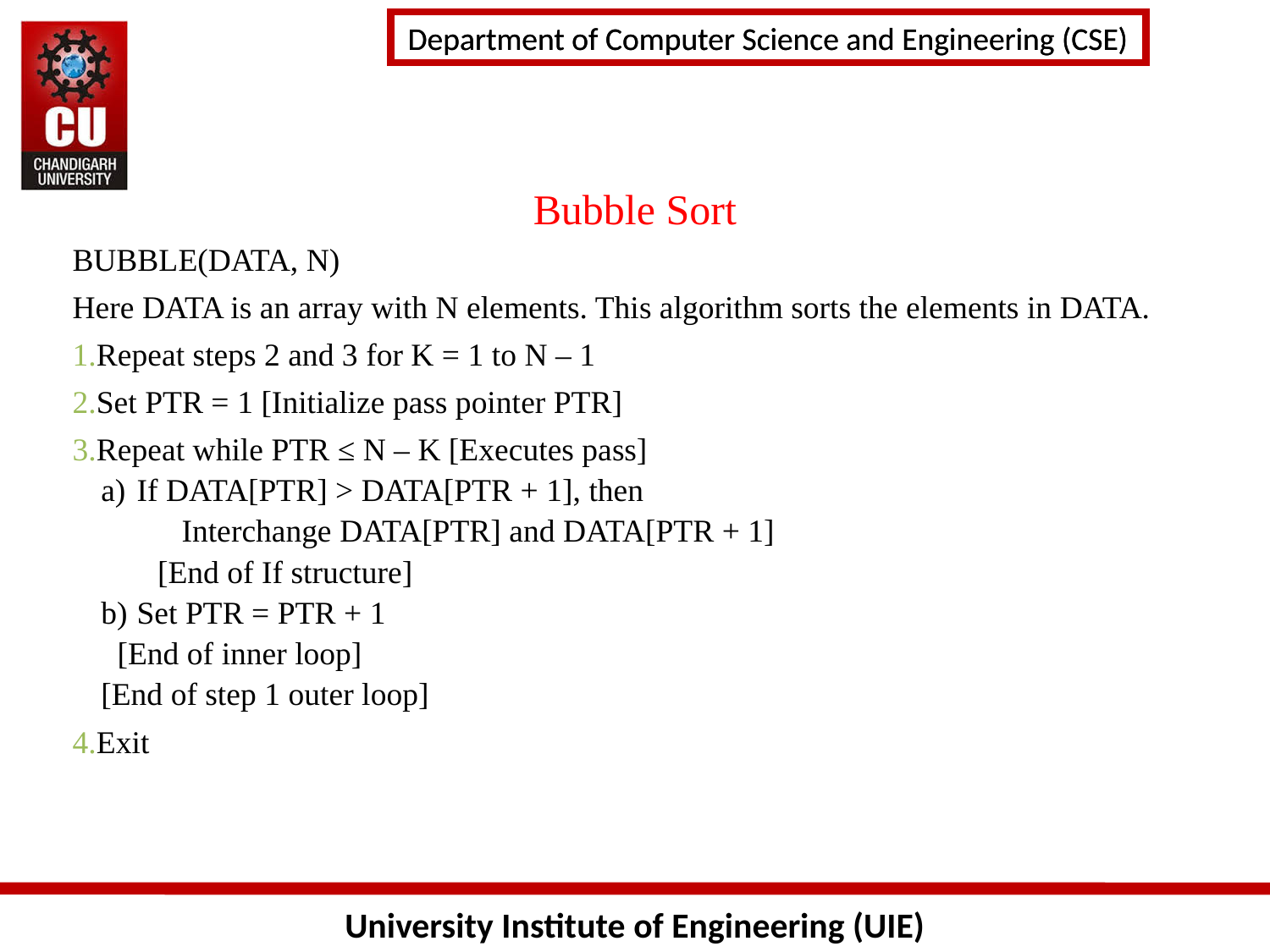

# Bubble Sort
BUBBLE(DATA, N)
Here DATA is an array with N elements. This algorithm sorts the elements in DATA.
Repeat steps 2 and 3 for K = 1 to N – 1
Set PTR = 1 [Initialize pass pointer PTR]
Repeat while PTR ≤ N – K [Executes pass]
If DATA[PTR] > DATA[PTR + 1], then
          Interchange DATA[PTR] and DATA[PTR + 1]
       [End of If structure]
Set PTR = PTR + 1
  [End of inner loop]
[End of step 1 outer loop]
Exit

8